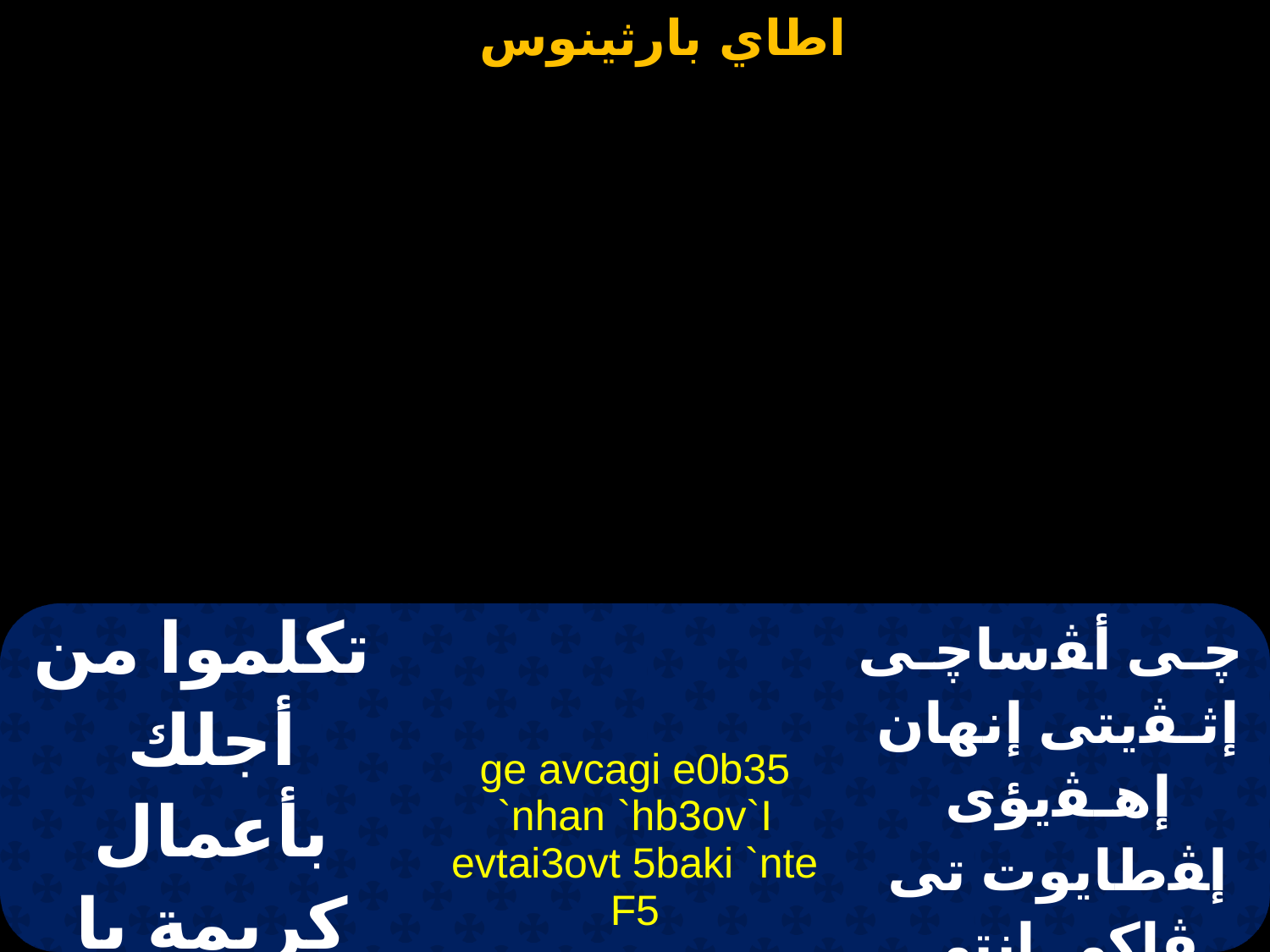

| تكلموا من أجلك بأعمال كريمة يا مدينة الله | ge avcagi e0b35 `nhan `hb3ov`I evtai3ovt 5baki `nte F5 | ﭼـى أﭭساﭼـى إثـﭭيتى إنهان إهـﭭيؤى إﭭطايوت تى ﭭاكى إنتى إفنوتى |
| --- | --- | --- |